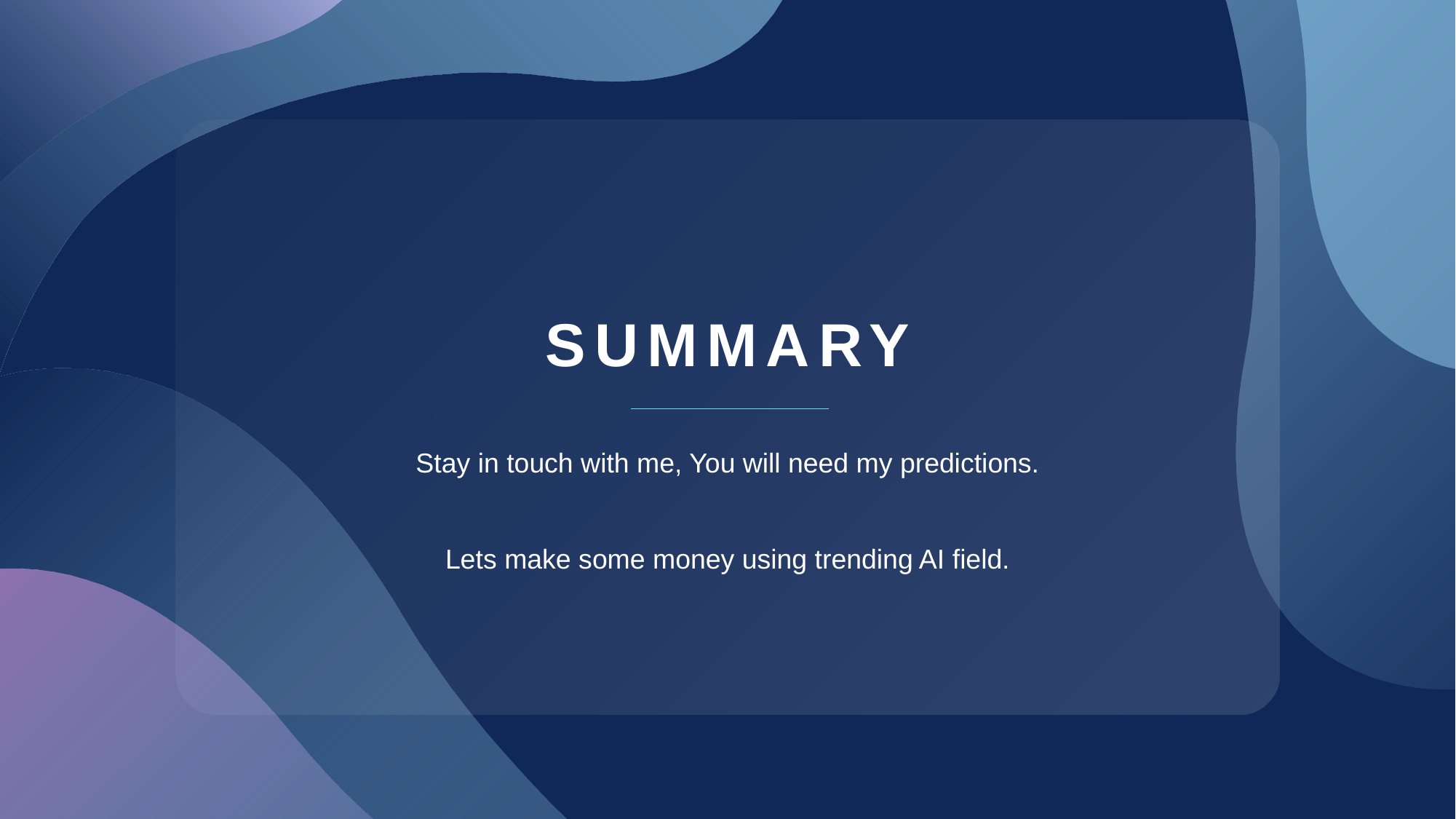

# SUMMARY
Stay in touch with me, You will need my predictions.

Lets make some money using trending AI field.